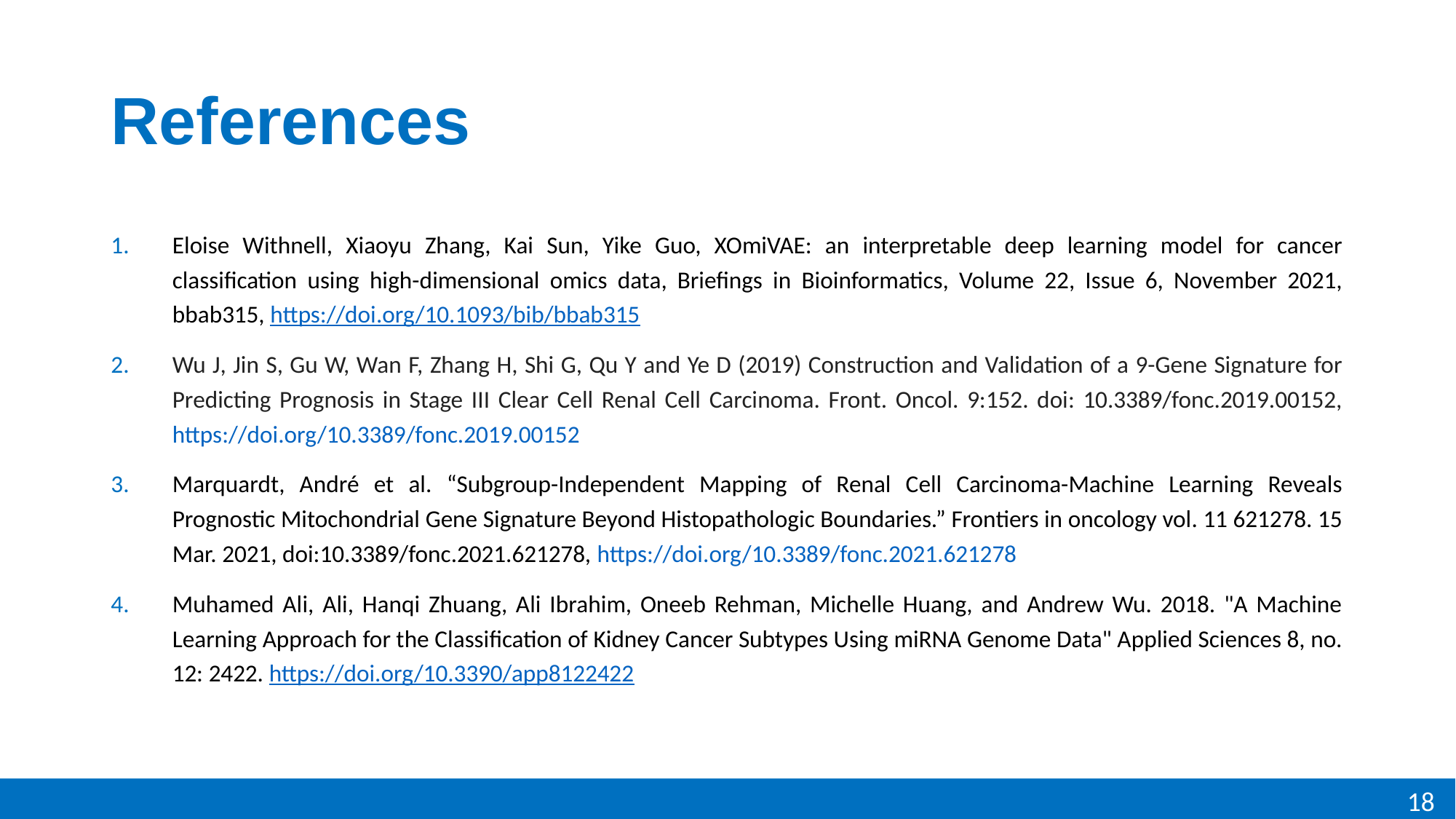

# References
Eloise Withnell, Xiaoyu Zhang, Kai Sun, Yike Guo, XOmiVAE: an interpretable deep learning model for cancer classification using high-dimensional omics data, Briefings in Bioinformatics, Volume 22, Issue 6, November 2021, bbab315, https://doi.org/10.1093/bib/bbab315
Wu J, Jin S, Gu W, Wan F, Zhang H, Shi G, Qu Y and Ye D (2019) Construction and Validation of a 9-Gene Signature for Predicting Prognosis in Stage III Clear Cell Renal Cell Carcinoma. Front. Oncol. 9:152. doi: 10.3389/fonc.2019.00152, https://doi.org/10.3389/fonc.2019.00152
Marquardt, André et al. “Subgroup-Independent Mapping of Renal Cell Carcinoma-Machine Learning Reveals Prognostic Mitochondrial Gene Signature Beyond Histopathologic Boundaries.” Frontiers in oncology vol. 11 621278. 15 Mar. 2021, doi:10.3389/fonc.2021.621278, https://doi.org/10.3389/fonc.2021.621278
Muhamed Ali, Ali, Hanqi Zhuang, Ali Ibrahim, Oneeb Rehman, Michelle Huang, and Andrew Wu. 2018. "A Machine Learning Approach for the Classification of Kidney Cancer Subtypes Using miRNA Genome Data" Applied Sciences 8, no. 12: 2422. https://doi.org/10.3390/app8122422

18